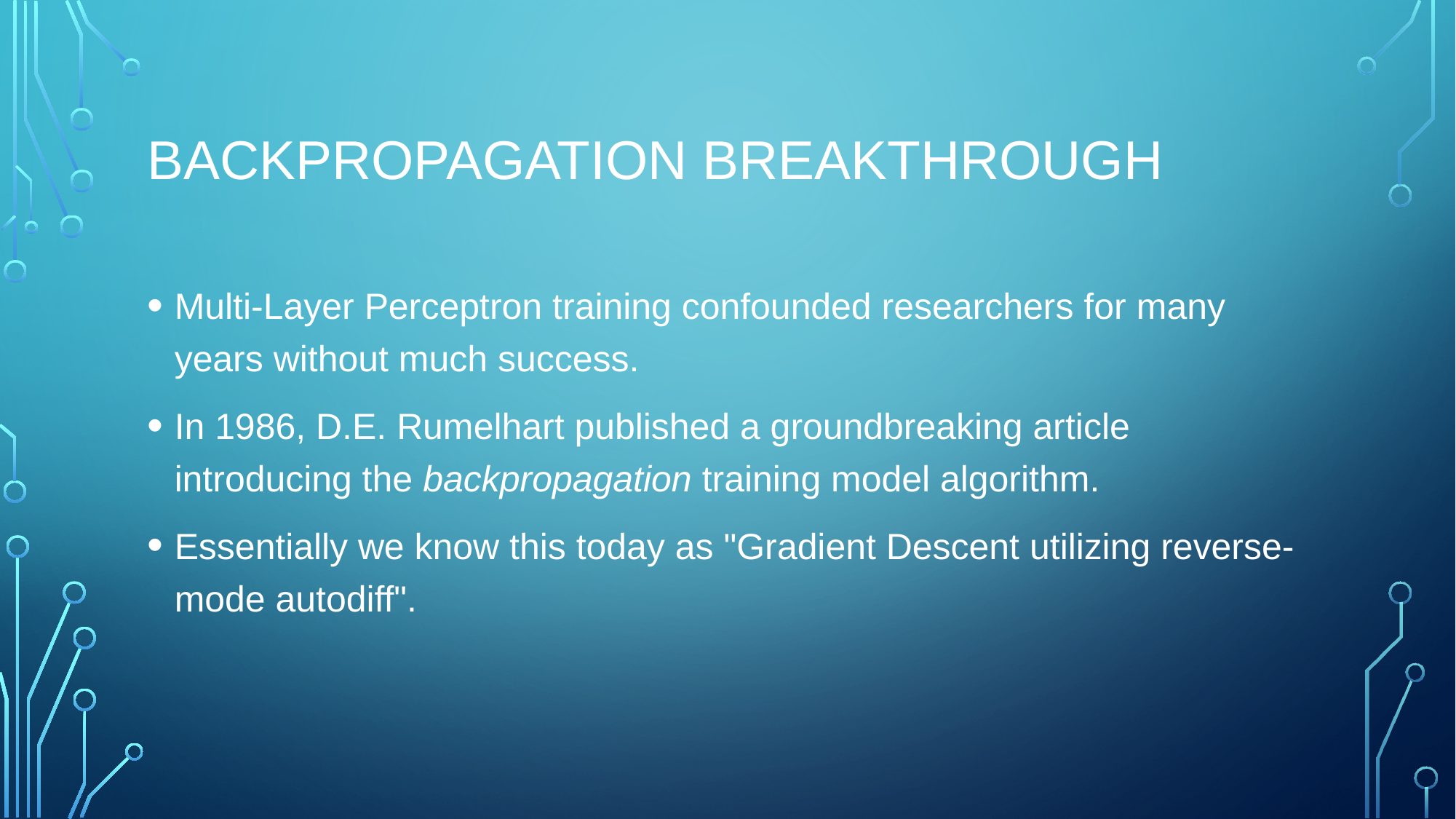

# Backpropagation breakthrough
Multi-Layer Perceptron training confounded researchers for many years without much success.
In 1986, D.E. Rumelhart published a groundbreaking article introducing the backpropagation training model algorithm.
Essentially we know this today as "Gradient Descent utilizing reverse-mode autodiff".